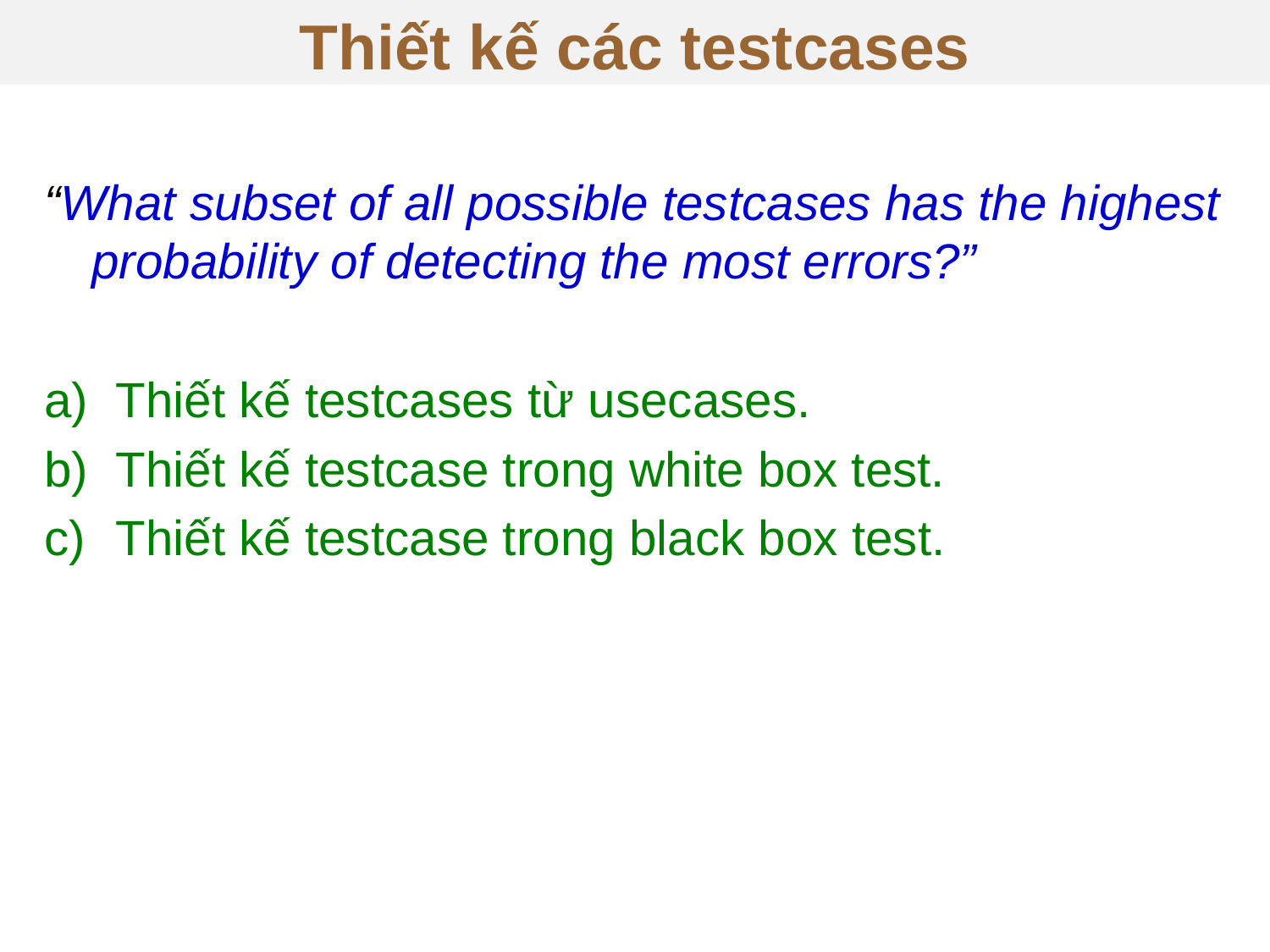

# Thiết kế các testcases
35

“What subset of all possible testcases has the highest probability of detecting the most errors?”

Thiết kế testcases từ usecases.
Thiết kế testcase trong white box test.
Thiết kế testcase trong black box test.